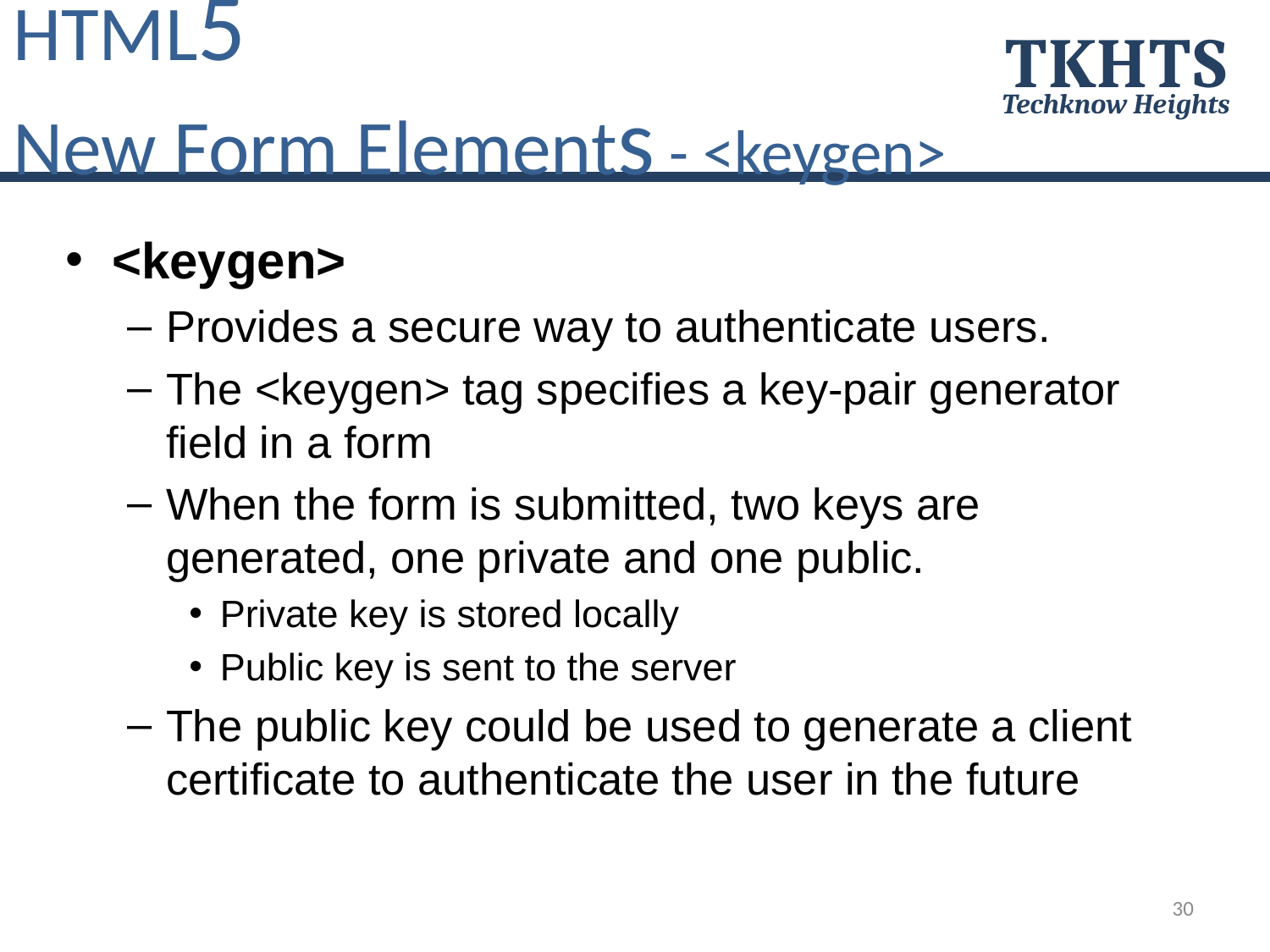

HTML5
New Form Elements - <keygen>
TKHTS
Techknow Heights

<keygen>
Provides a secure way to authenticate users.
The <keygen> tag specifies a key-pair generator field in a form
When the form is submitted, two keys are generated, one private and one public.
Private key is stored locally
Public key is sent to the server
The public key could be used to generate a client certificate to authenticate the user in the future

30